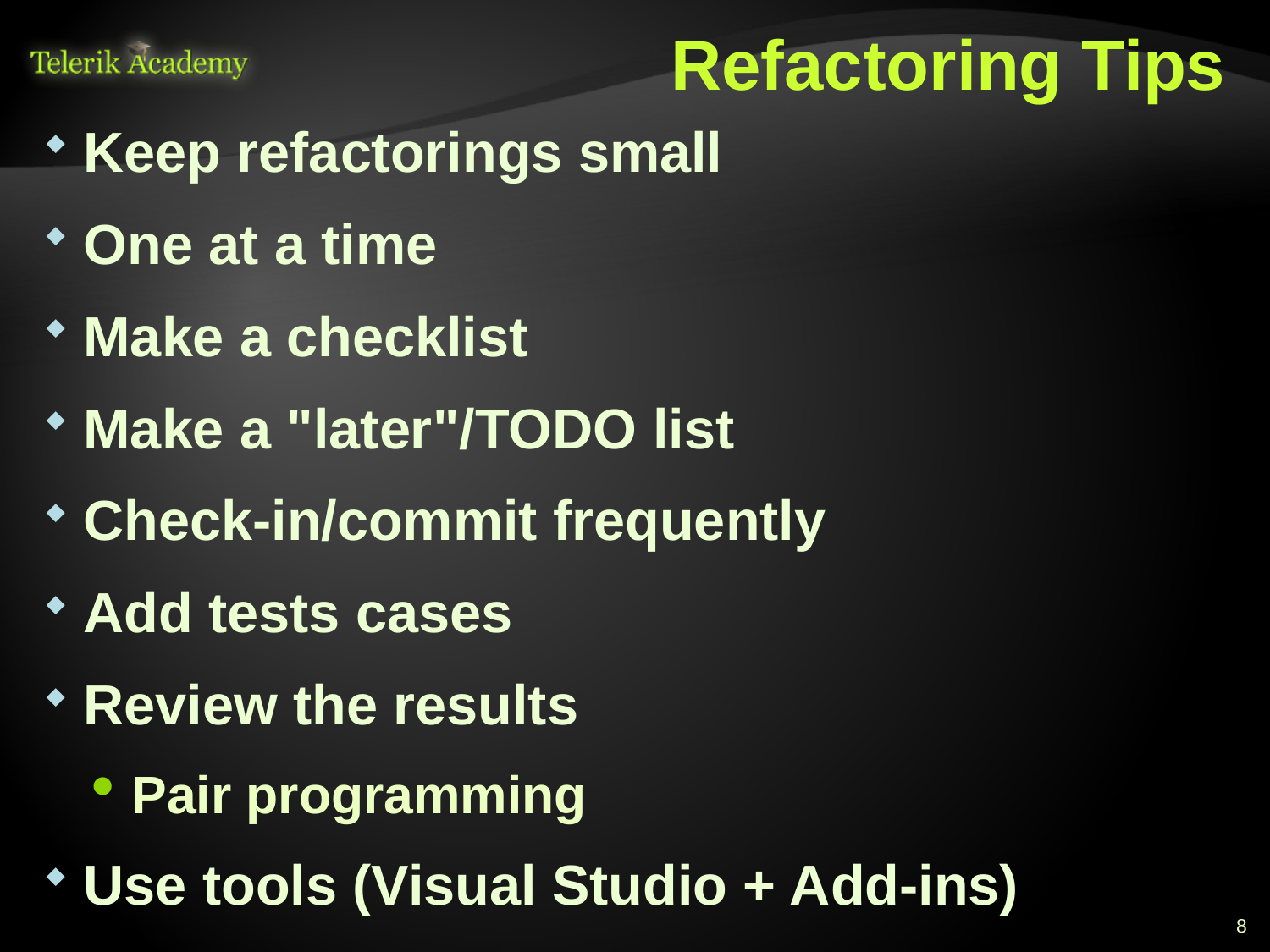

# Refactoring Tips
Keep refactorings small
One at a time
Make a checklist
Make a "later"/TODO list
Check-in/commit frequently
Add tests cases
Review the results
Pair programming
Use tools (Visual Studio + Add-ins)
8